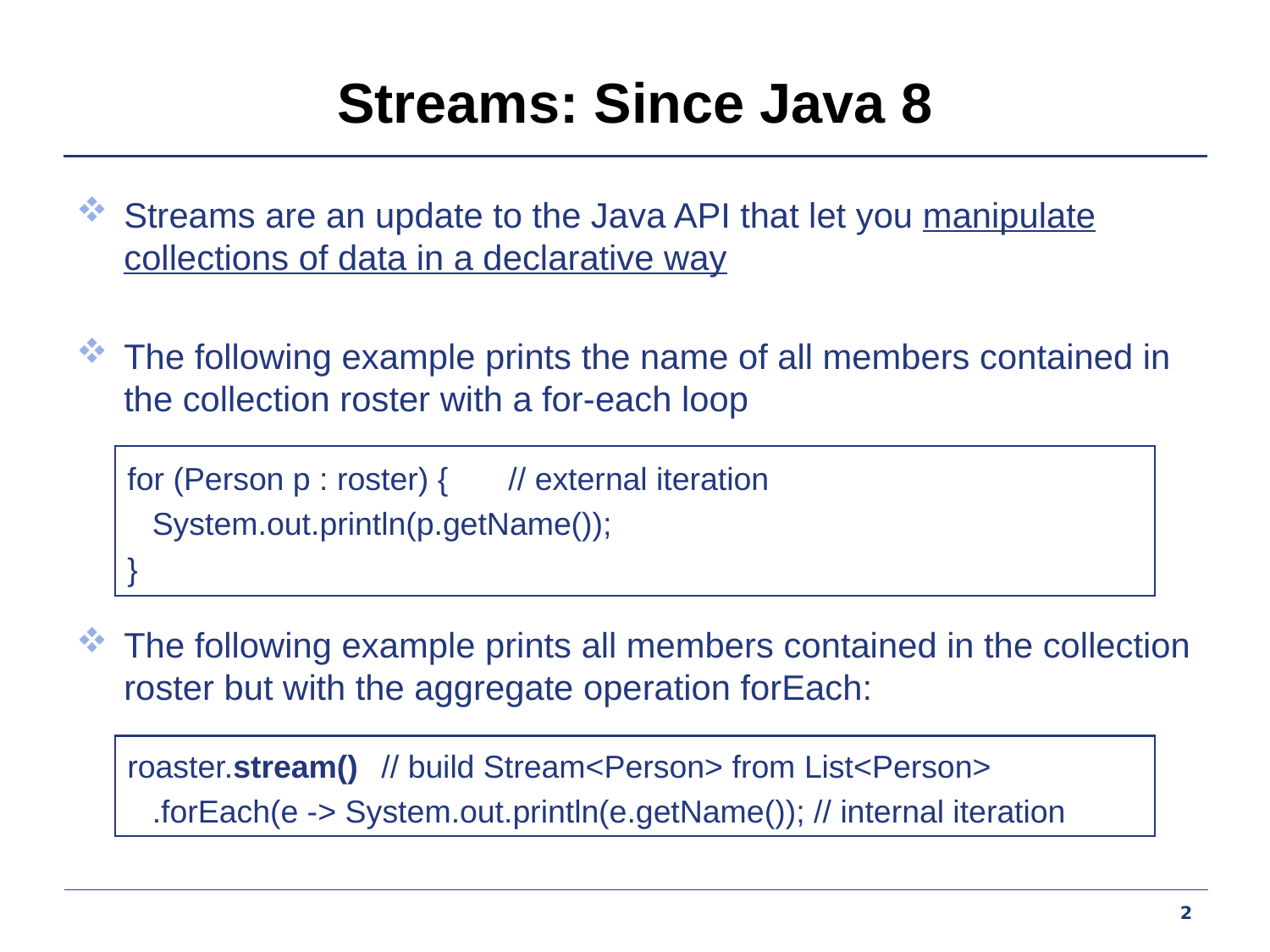

# Streams: Since Java 8
Streams are an update to the Java API that let you manipulate collections of data in a declarative way

The following example prints the name of all members contained in the collection roster with a for-each loop

The following example prints all members contained in the collection roster but with the aggregate operation forEach:

for (Person p : roster) {	// external iteration
	System.out.println(p.getName());
}
roaster.stream()	// build Stream<Person> from List<Person>
	.forEach(e -> System.out.println(e.getName()); // internal iteration
2